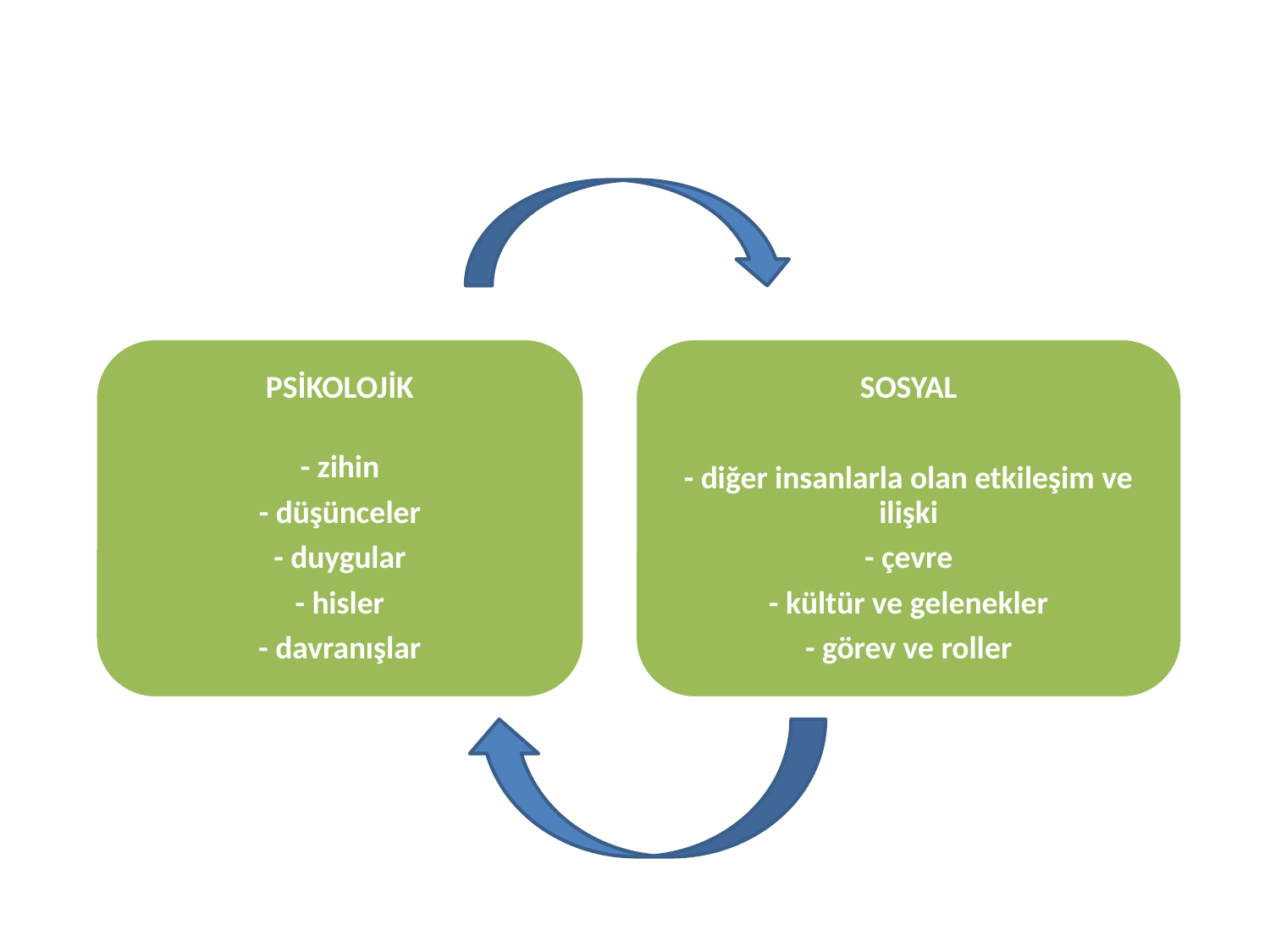

PSİKOLOJİK
- zihin
- düşünceler
- duygular
- hisler
- davranışlar

SOSYAL

- diğer insanlarla olan etkileşim ve ilişki
- çevre
- kültür ve gelenekler
- görev ve roller